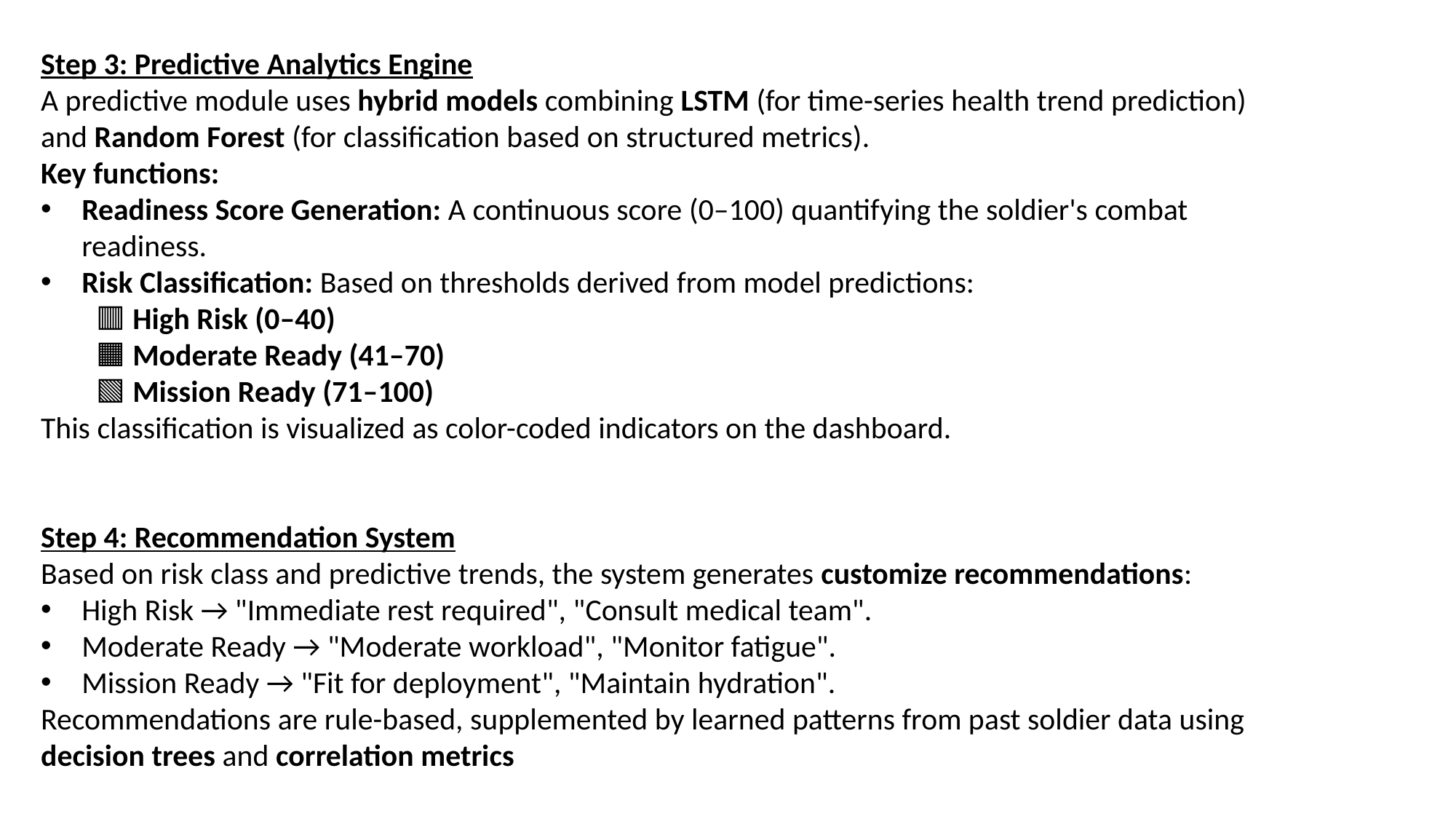

Step 3: Predictive Analytics Engine
A predictive module uses hybrid models combining LSTM (for time-series health trend prediction) and Random Forest (for classification based on structured metrics).
Key functions:
Readiness Score Generation: A continuous score (0–100) quantifying the soldier's combat readiness.
Risk Classification: Based on thresholds derived from model predictions:
🟥 High Risk (0–40)
🟧 Moderate Ready (41–70)
🟩 Mission Ready (71–100)
This classification is visualized as color-coded indicators on the dashboard.

Step 4: Recommendation System
Based on risk class and predictive trends, the system generates customize recommendations:
High Risk → "Immediate rest required", "Consult medical team".
Moderate Ready → "Moderate workload", "Monitor fatigue".
Mission Ready → "Fit for deployment", "Maintain hydration".
Recommendations are rule-based, supplemented by learned patterns from past soldier data using decision trees and correlation metrics